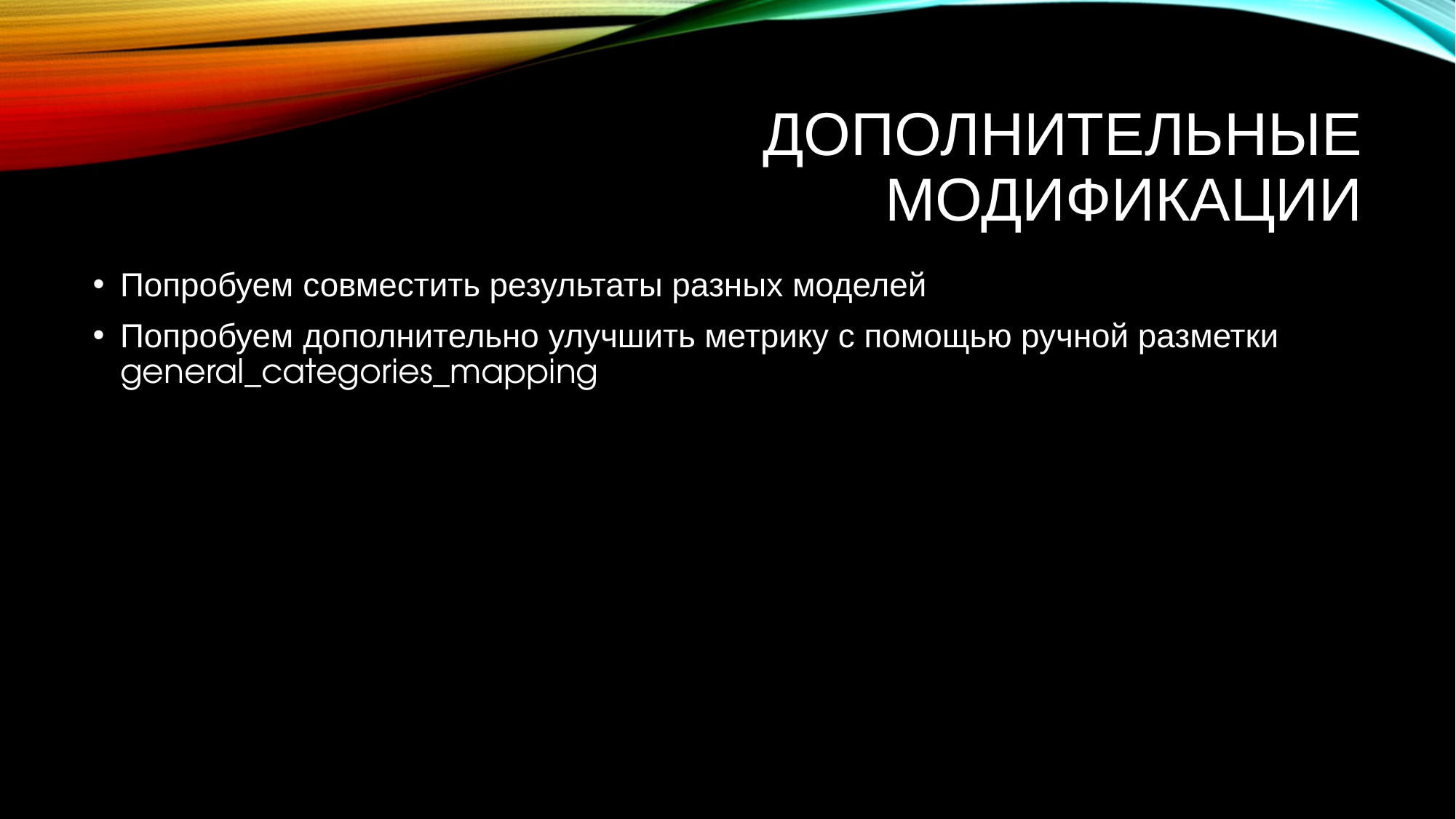

# Дополнительные модификации
Попробуем совместить результаты разных моделей
Попробуем дополнительно улучшить метрику с помощью ручной разметки general_categories_mapping